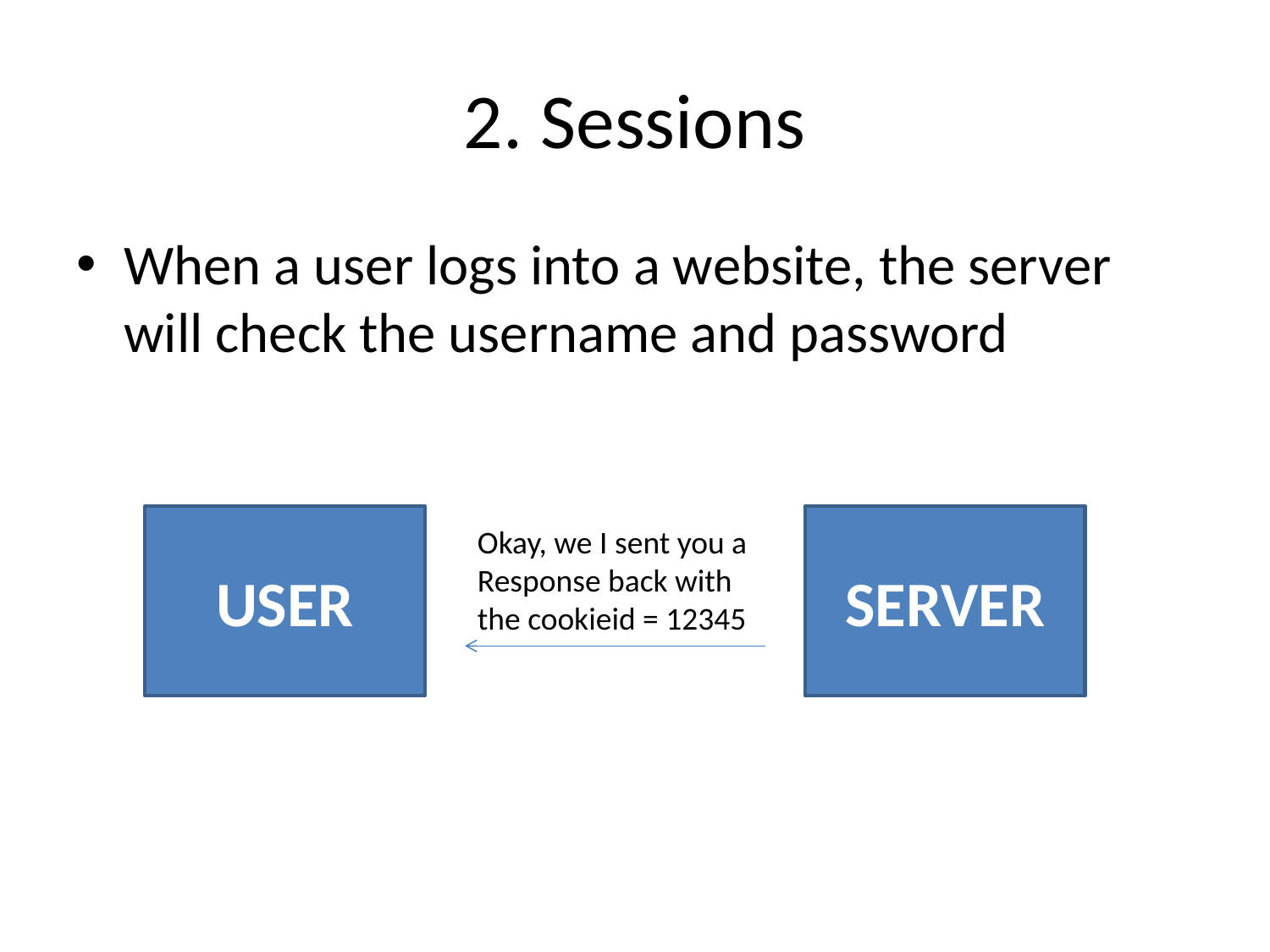

# 2. Sessions
When a user logs into a website, the server will check the username and password

USER
SERVER
Okay, we I sent you a
Response back with the cookieid = 12345